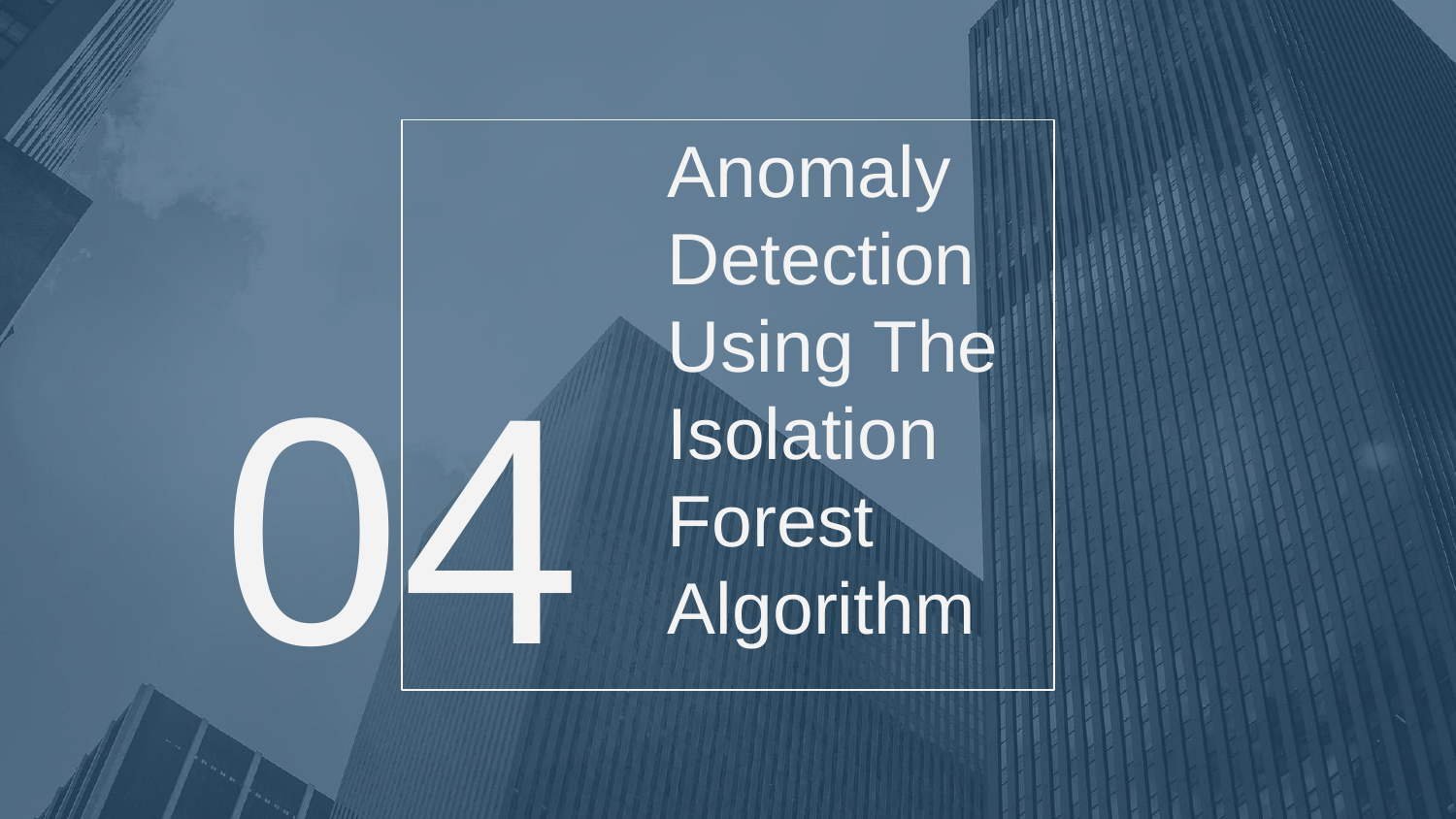

# Anomaly Detection Using The Isolation Forest Algorithm
04